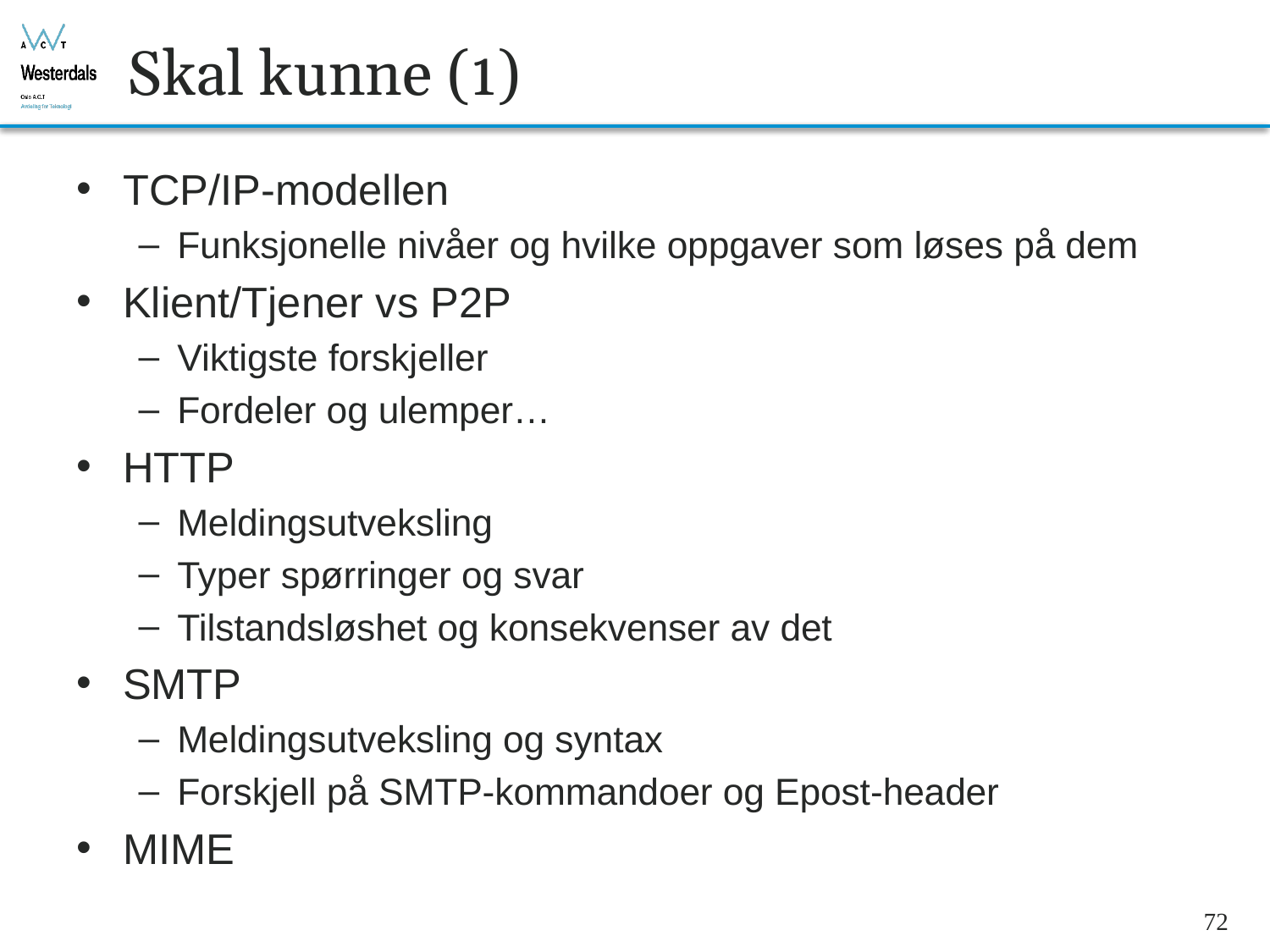

# Skal kunne (1)
TCP/IP-modellen
Funksjonelle nivåer og hvilke oppgaver som løses på dem
Klient/Tjener vs P2P
Viktigste forskjeller
Fordeler og ulemper…
HTTP
Meldingsutveksling
Typer spørringer og svar
Tilstandsløshet og konsekvenser av det
SMTP
Meldingsutveksling og syntax
Forskjell på SMTP-kommandoer og Epost-header
MIME

72